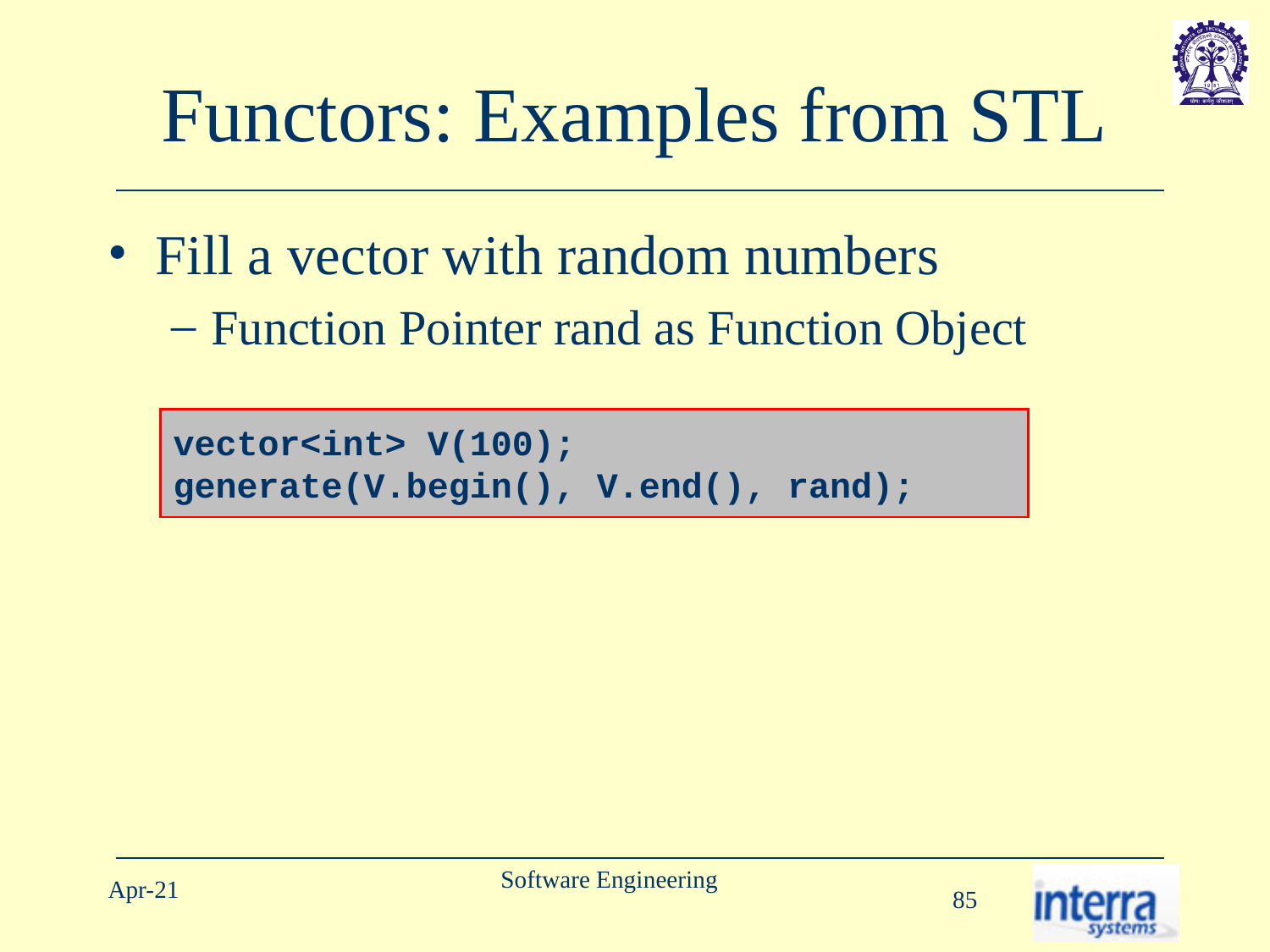

# Functors: Examples from STL
Fill a vector with random numbers
Function Pointer rand as Function Object

vector<int> V(100);
generate(V.begin(), V.end(), rand);
Software Engineering
Apr-21